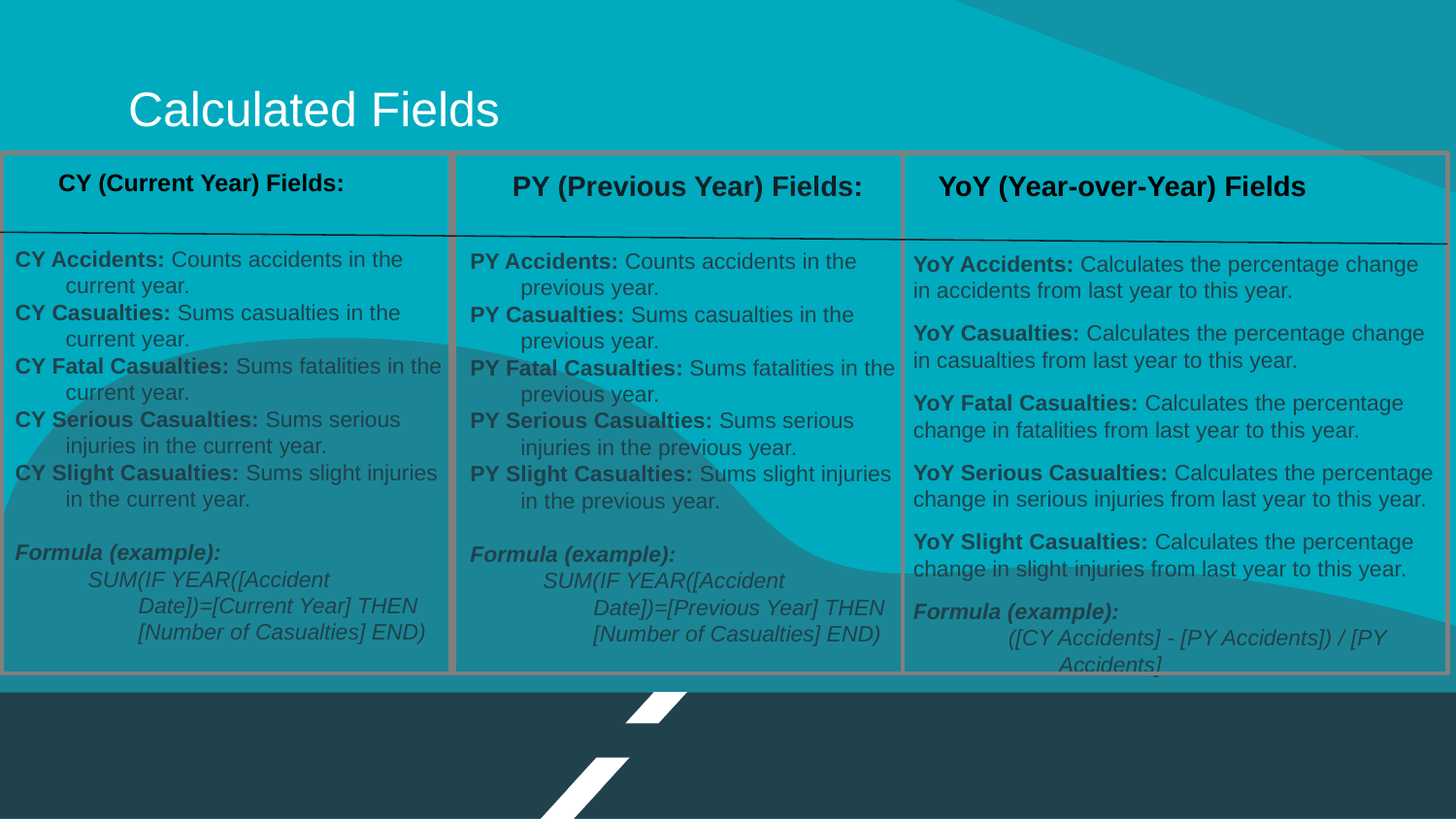

# Calculated Fields

CY (Current Year) Fields:
PY (Previous Year) Fields:
YoY (Year-over-Year) Fields
CY Accidents: Counts accidents in the current year.
CY Casualties: Sums casualties in the current year.
CY Fatal Casualties: Sums fatalities in the current year.
CY Serious Casualties: Sums serious injuries in the current year.
CY Slight Casualties: Sums slight injuries in the current year.

Formula (example):
SUM(IF YEAR([Accident Date])=[Current Year] THEN [Number of Casualties] END)
PY Accidents: Counts accidents in the previous year.
PY Casualties: Sums casualties in the previous year.
PY Fatal Casualties: Sums fatalities in the previous year.
PY Serious Casualties: Sums serious injuries in the previous year.
PY Slight Casualties: Sums slight injuries in the previous year.

Formula (example):
SUM(IF YEAR([Accident Date])=[Previous Year] THEN [Number of Casualties] END)
YoY Accidents: Calculates the percentage change in accidents from last year to this year.
YoY Casualties: Calculates the percentage change in casualties from last year to this year.
YoY Fatal Casualties: Calculates the percentage change in fatalities from last year to this year.
YoY Serious Casualties: Calculates the percentage change in serious injuries from last year to this year.
YoY Slight Casualties: Calculates the percentage change in slight injuries from last year to this year.
Formula (example):
([CY Accidents] - [PY Accidents]) / [PY Accidents]